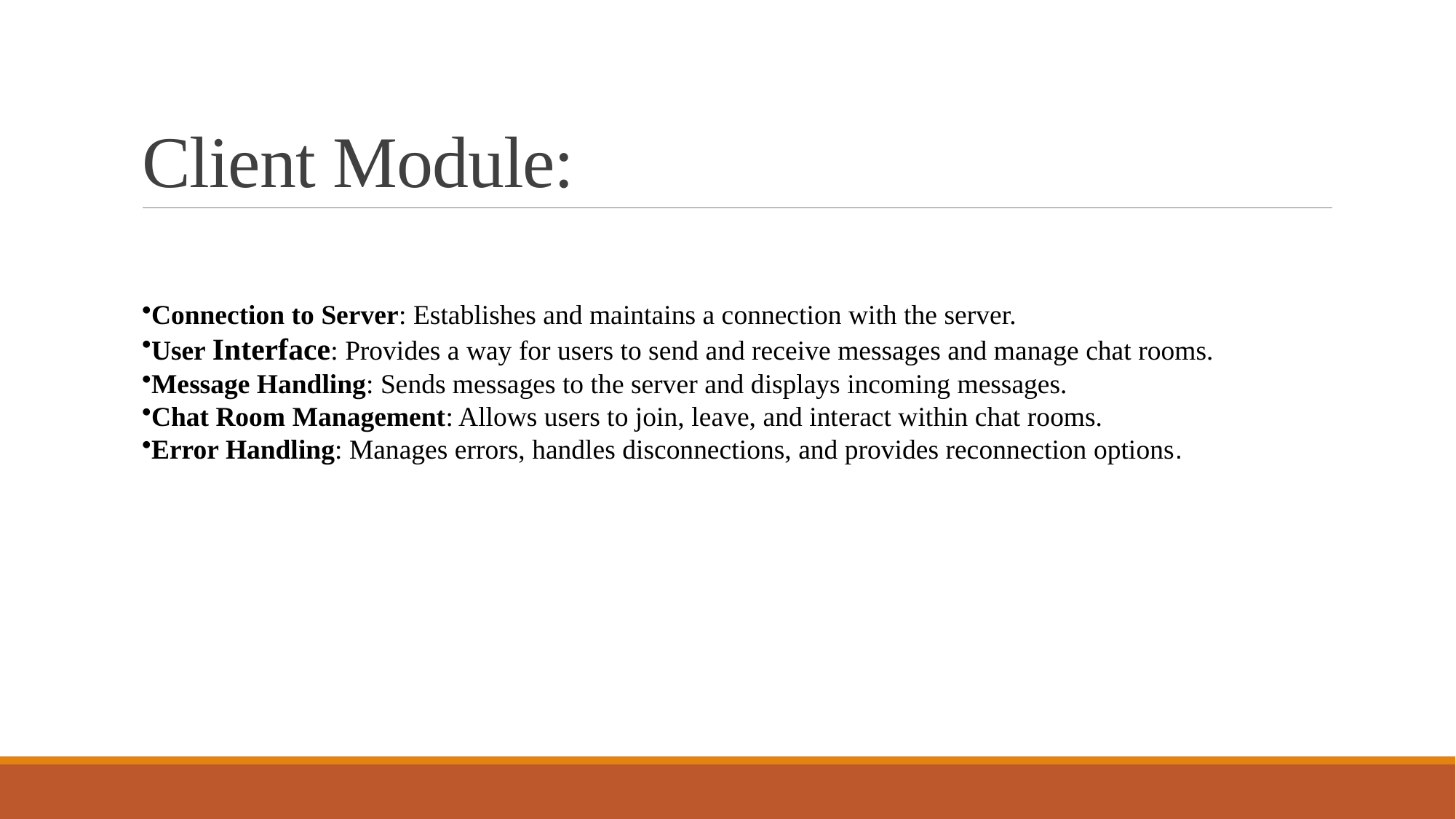

# Client Module:
Connection to Server: Establishes and maintains a connection with the server.
User Interface: Provides a way for users to send and receive messages and manage chat rooms.
Message Handling: Sends messages to the server and displays incoming messages.
Chat Room Management: Allows users to join, leave, and interact within chat rooms.
Error Handling: Manages errors, handles disconnections, and provides reconnection options.